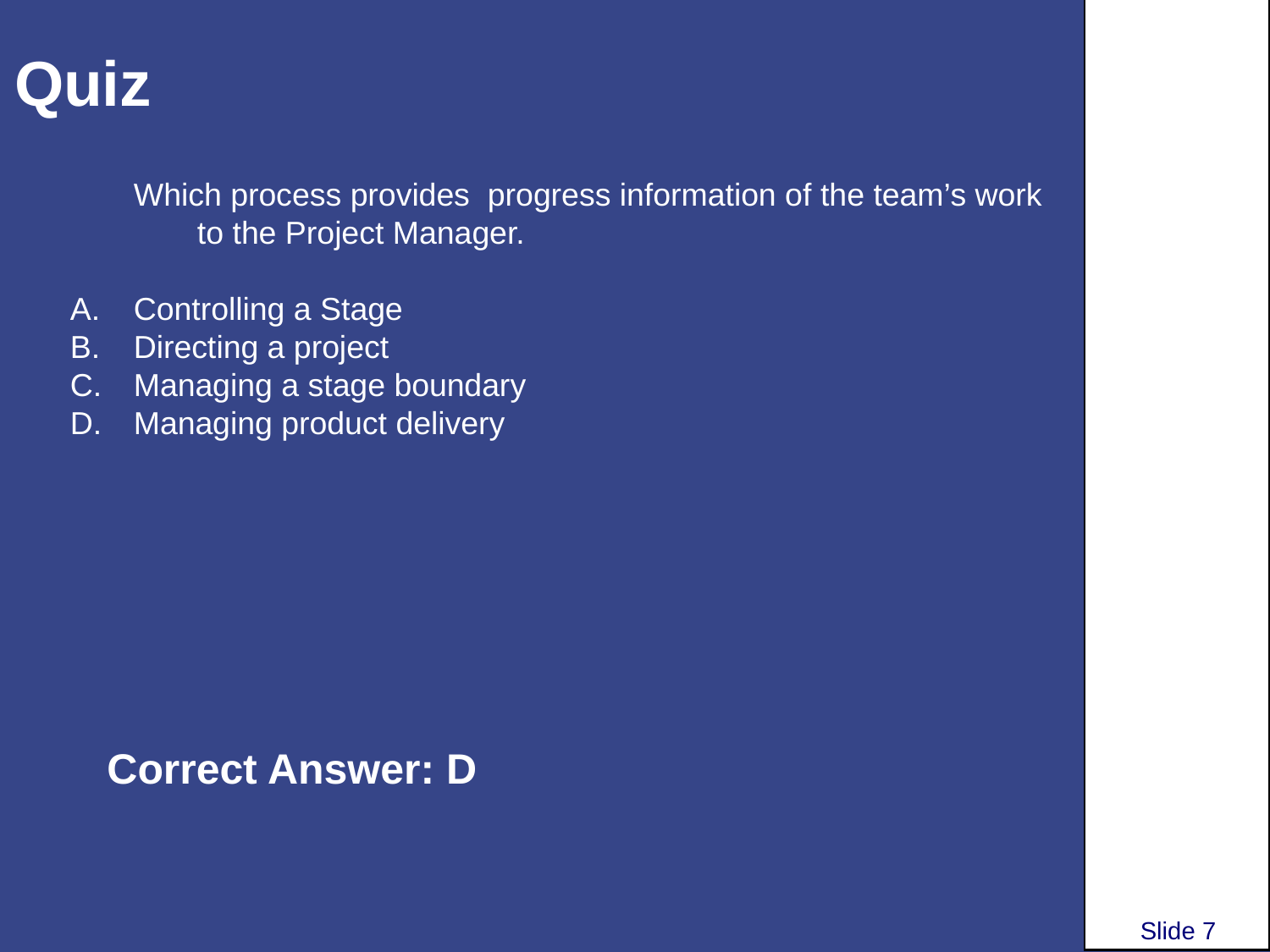

# Quiz
Which process provides  progress information of the team’s work to the Project Manager.

Controlling a Stage
Directing a project
Managing a stage boundary
Managing product delivery

Correct Answer: D